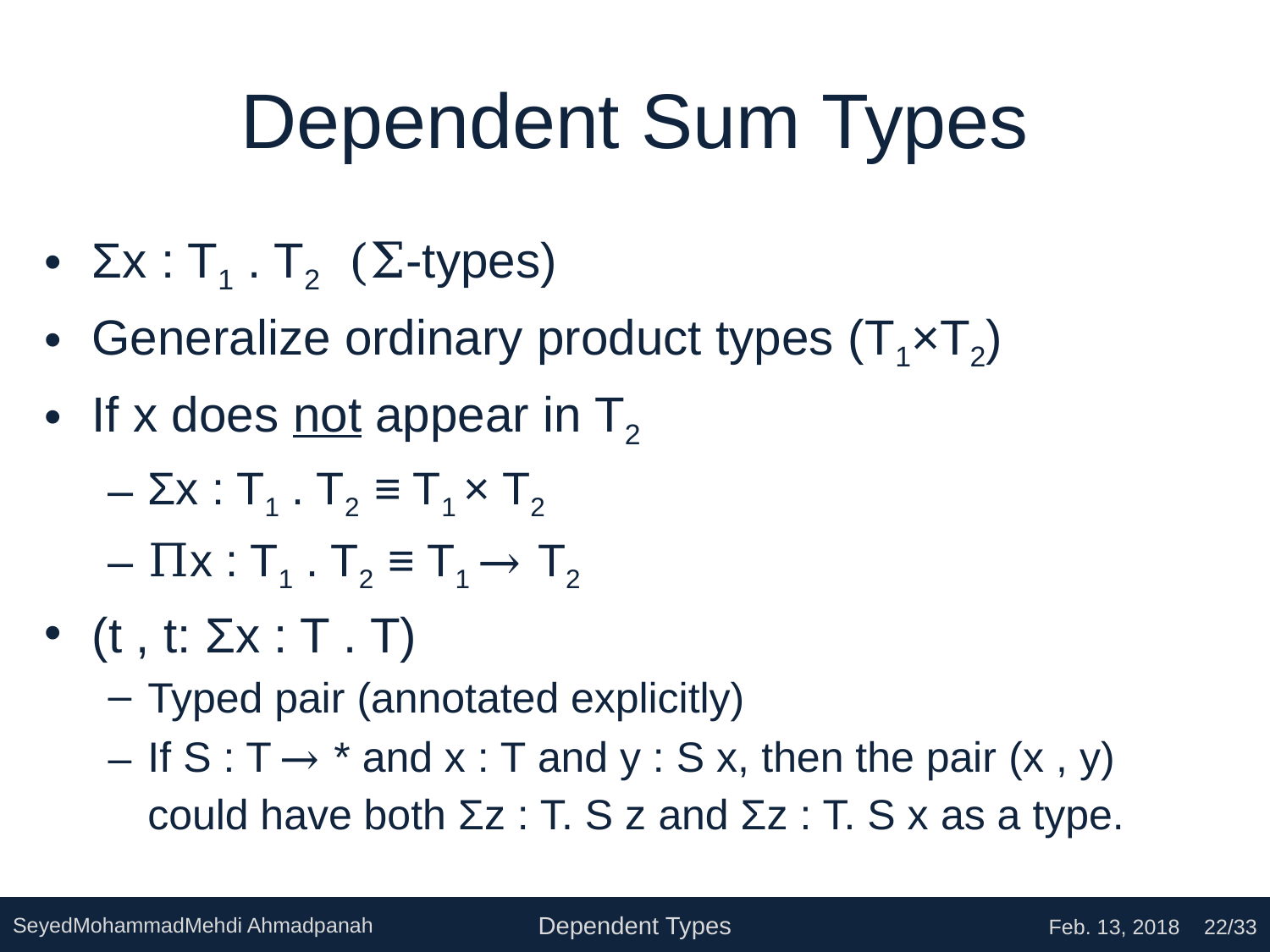

# Dependent Sum Types
Σx : T1 . T2  (Σ-types)
Generalize ordinary product types (T1×T2)
If x does not appear in T2
Σx : T1 . T2  ≡ T1 × T2
Πx : T1 . T2  ≡ T1 → T2
(t , t: Σx : T . T)
Typed pair (annotated explicitly)
If S : T → * and x : T and y : S x, then the pair (x , y) could have both Σz : T. S z and Σz : T. S x as a type.